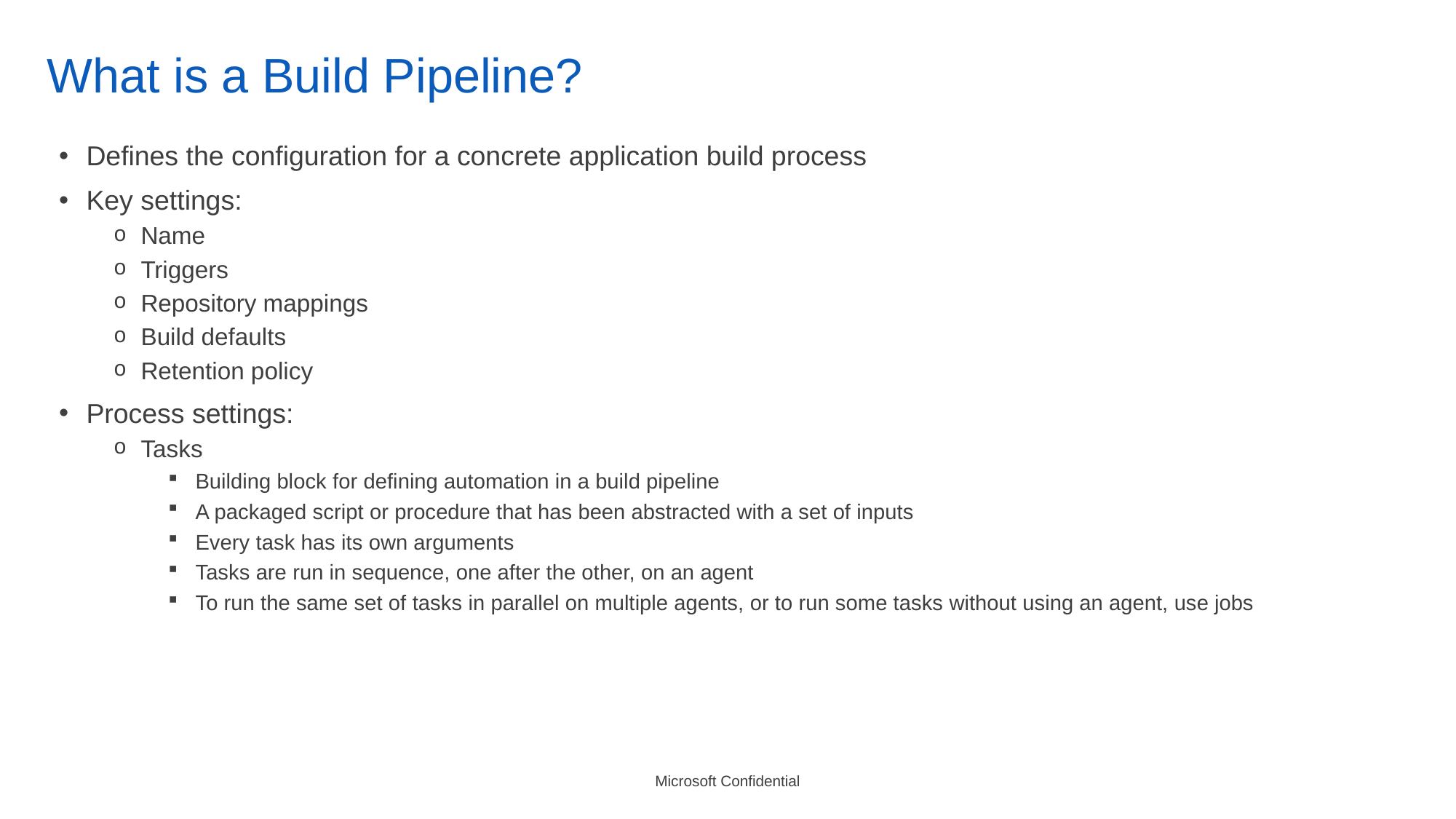

# What is a Build Pipeline?
Defines the configuration for a concrete application build process
Key settings:
Name
Triggers
Repository mappings
Build defaults
Retention policy
Process settings:
Tasks
Building block for defining automation in a build pipeline
A packaged script or procedure that has been abstracted with a set of inputs
Every task has its own arguments
Tasks are run in sequence, one after the other, on an agent
To run the same set of tasks in parallel on multiple agents, or to run some tasks without using an agent, use jobs

Microsoft Confidential